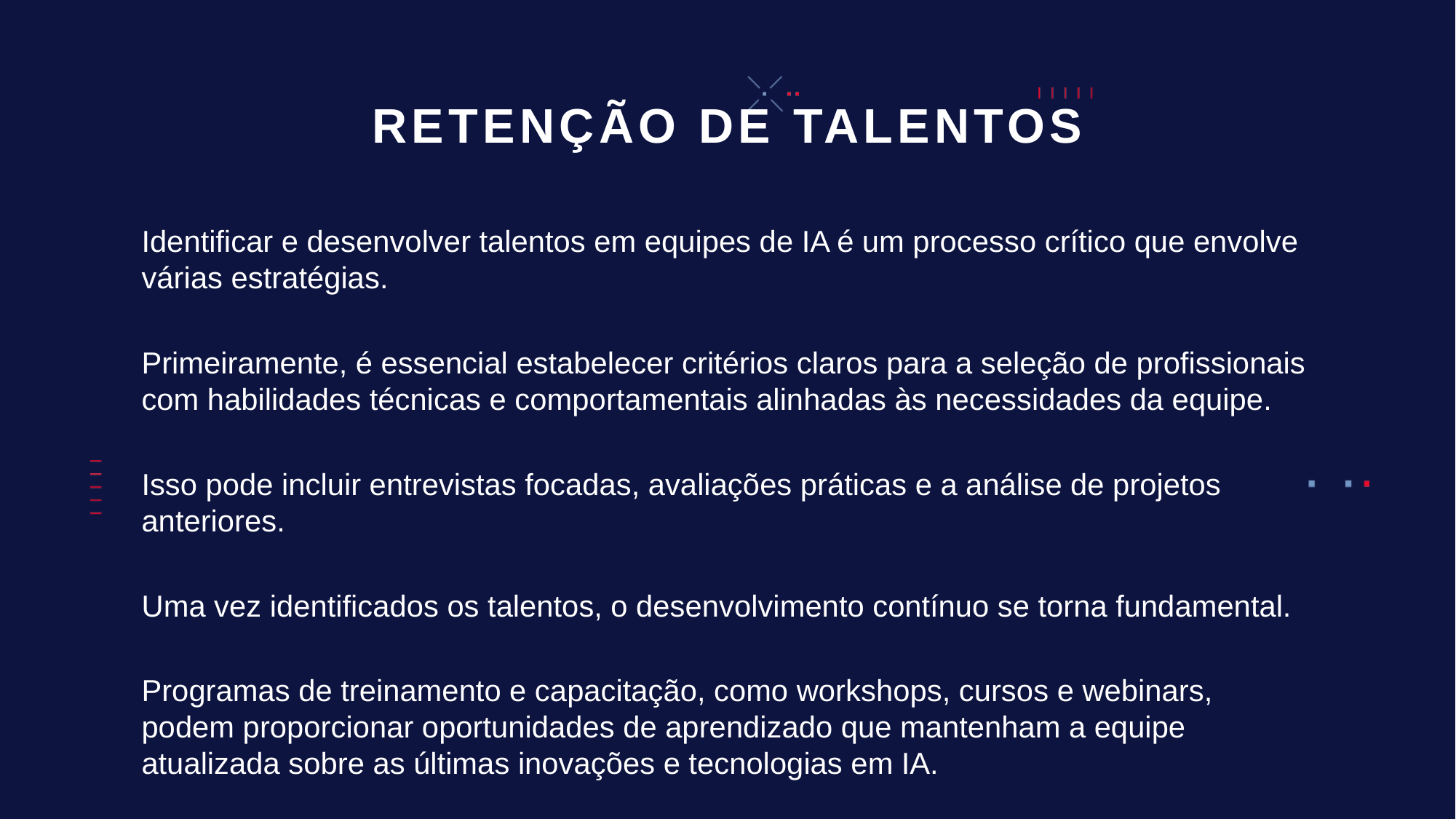

# RETENÇÃO DE TALENTOS
Identificar e desenvolver talentos em equipes de IA é um processo crítico que envolve várias estratégias.

Primeiramente, é essencial estabelecer critérios claros para a seleção de profissionais com habilidades técnicas e comportamentais alinhadas às necessidades da equipe.

Isso pode incluir entrevistas focadas, avaliações práticas e a análise de projetos anteriores.

Uma vez identificados os talentos, o desenvolvimento contínuo se torna fundamental.

Programas de treinamento e capacitação, como workshops, cursos e webinars, podem proporcionar oportunidades de aprendizado que mantenham a equipe atualizada sobre as últimas inovações e tecnologias em IA.